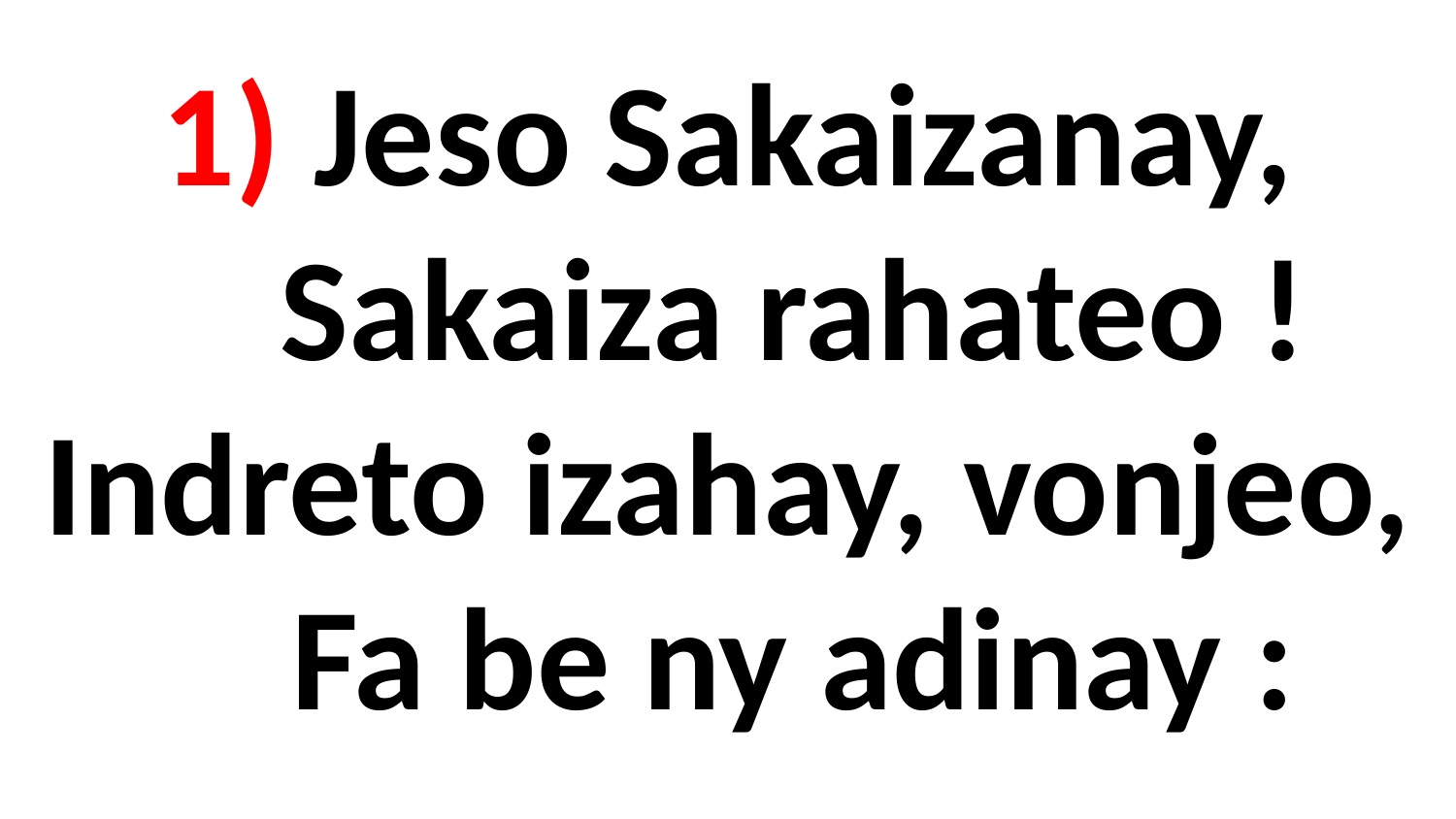

# 1) Jeso Sakaizanay, Sakaiza rahateo ! Indreto izahay, vonjeo, Fa be ny adinay :